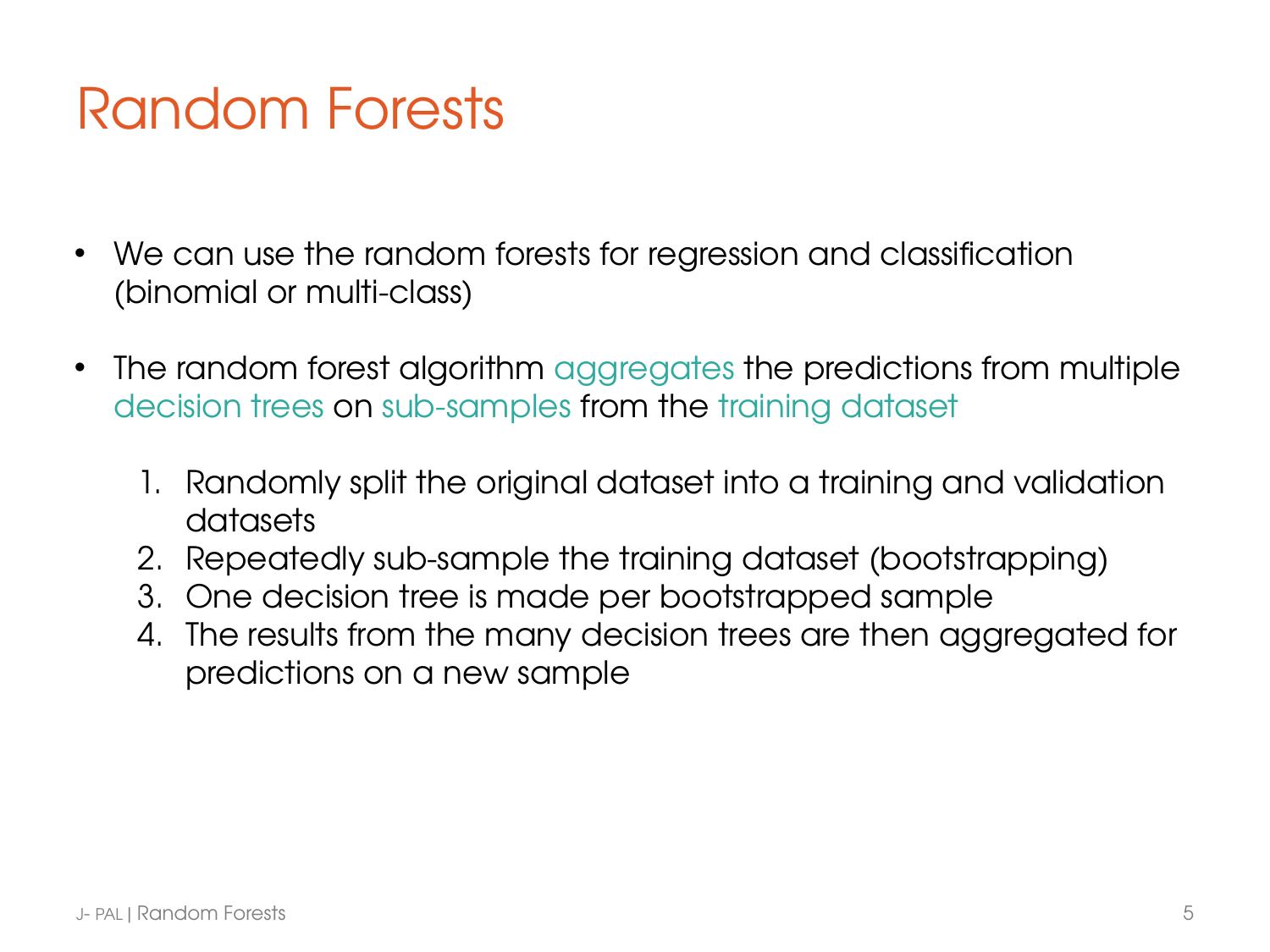

# Random Forests
We can use the random forests for regression and classification (binomial or multi-class)

The random forest algorithm aggregates the predictions from multiple decision trees on sub-samples from the training dataset

Randomly split the original dataset into a training and validation datasets
Repeatedly sub-sample the training dataset (bootstrapping)
One decision tree is made per bootstrapped sample
The results from the many decision trees are then aggregated for predictions on a new sample

J- PAL | Random Forests
5